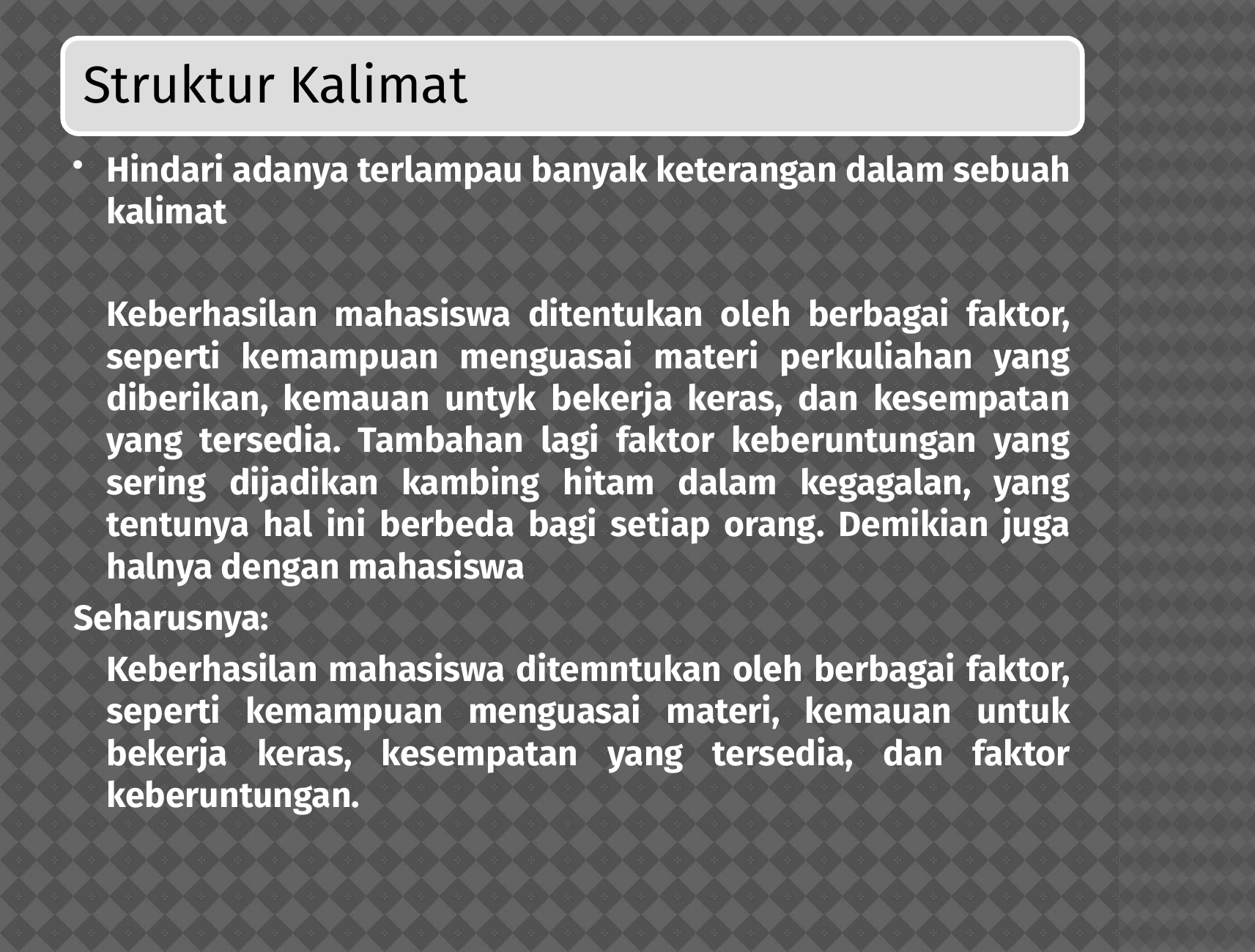

Struktur Kalimat
Hindari adanya terlampau banyak keterangan dalam sebuah kalimat

	Keberhasilan mahasiswa ditentukan oleh berbagai faktor, seperti kemampuan menguasai materi perkuliahan yang diberikan, kemauan untyk bekerja keras, dan kesempatan yang tersedia. Tambahan lagi faktor keberuntungan yang sering dijadikan kambing hitam dalam kegagalan, yang tentunya hal ini berbeda bagi setiap orang. Demikian juga halnya dengan mahasiswa
Seharusnya:
	Keberhasilan mahasiswa ditemntukan oleh berbagai faktor, seperti kemampuan menguasai materi, kemauan untuk bekerja keras, kesempatan yang tersedia, dan faktor keberuntungan.